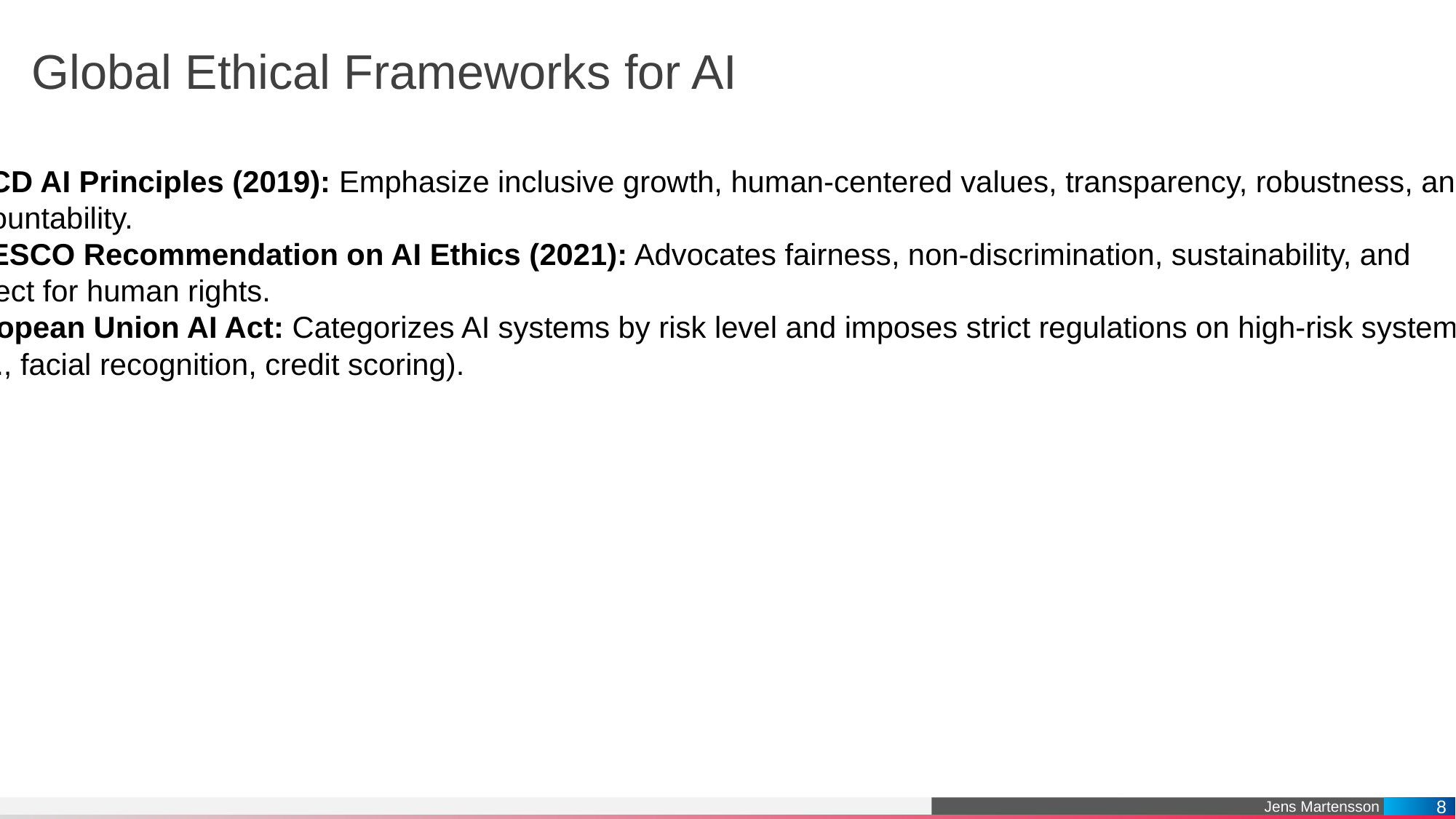

# Global Ethical Frameworks for AI
OECD AI Principles (2019): Emphasize inclusive growth, human-centered values, transparency, robustness, and
 accountability.
UNESCO Recommendation on AI Ethics (2021): Advocates fairness, non-discrimination, sustainability, and
respect for human rights.
European Union AI Act: Categorizes AI systems by risk level and imposes strict regulations on high-risk systems
 (e.g., facial recognition, credit scoring).
8